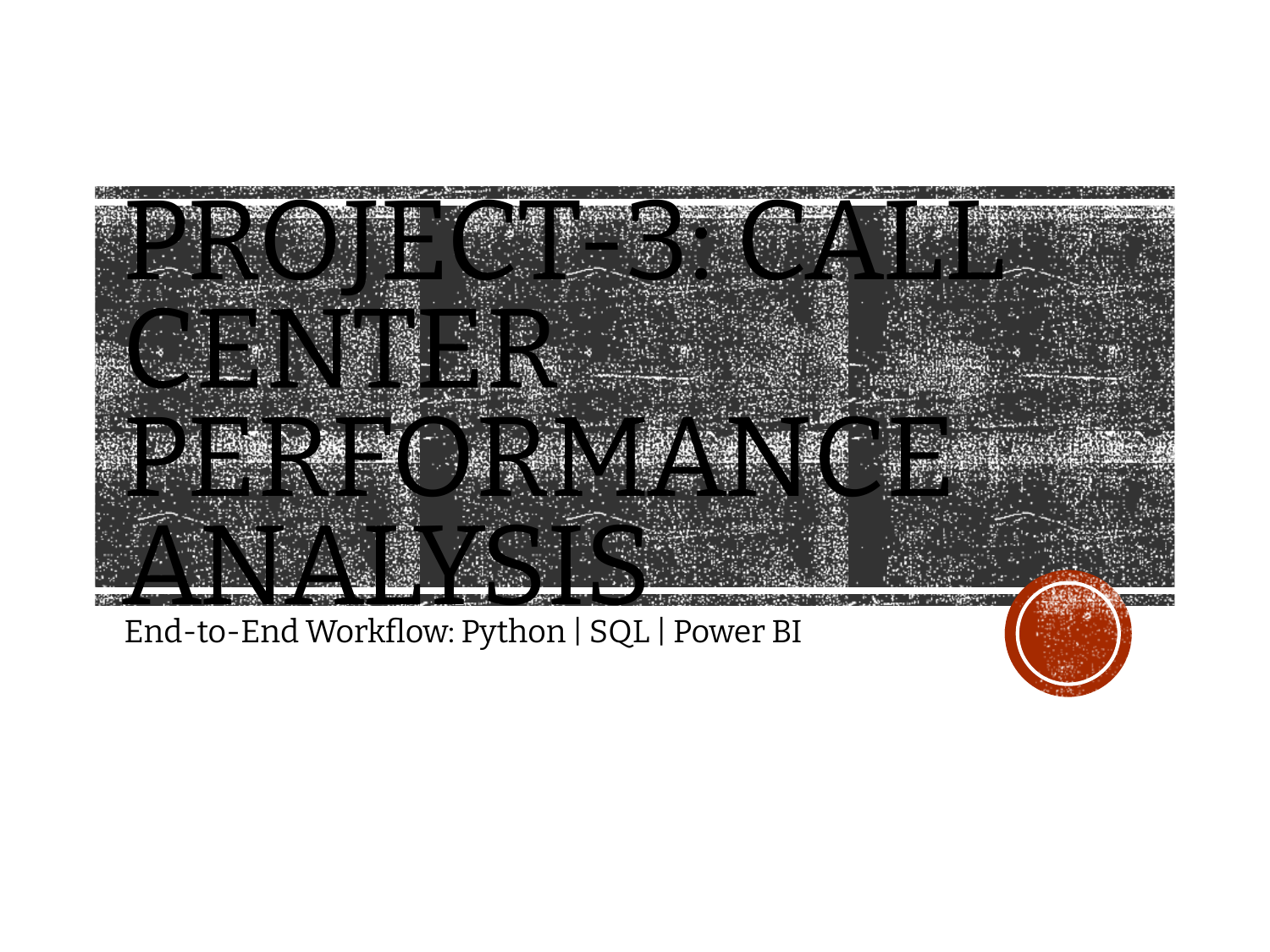

# Project-3: Call Center Performance Analysis
End-to-End Workflow: Python | SQL | Power BI